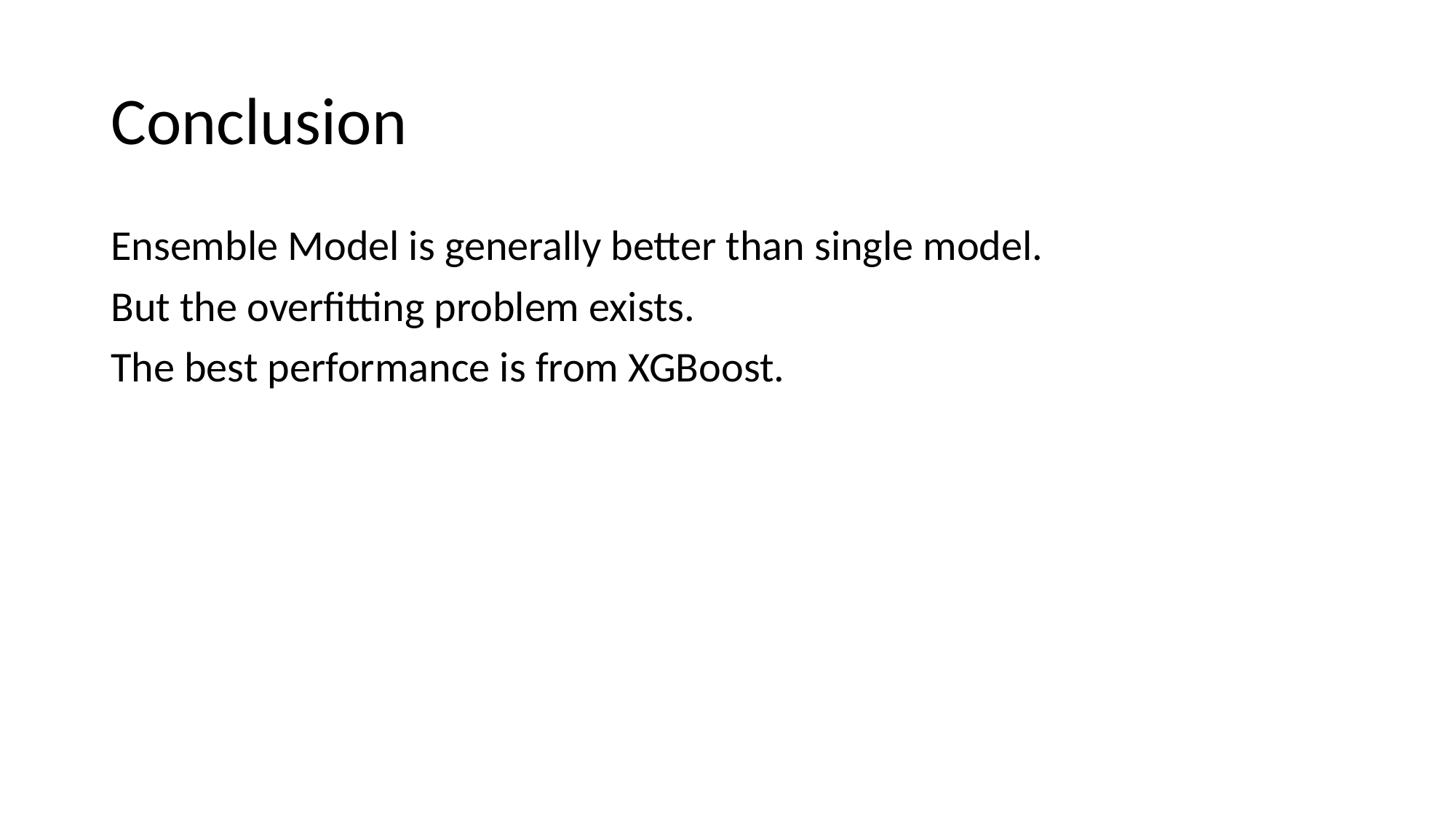

# Conclusion
Ensemble Model is generally better than single model.
But the overfitting problem exists.
The best performance is from XGBoost.